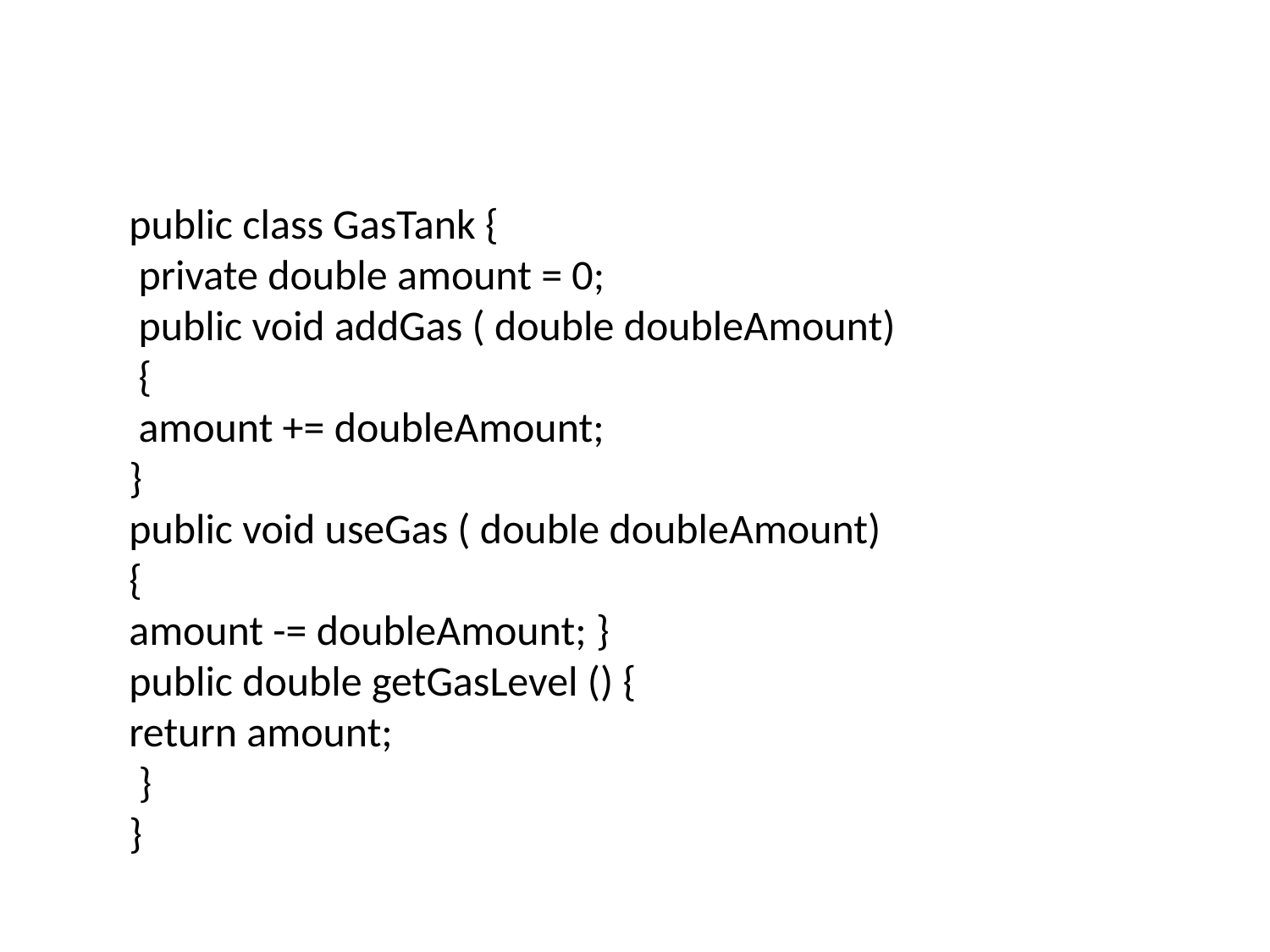

#
public class GasTank {
 private double amount = 0;
 public void addGas ( double doubleAmount)
 {
 amount += doubleAmount;
}
public void useGas ( double doubleAmount)
{
amount -= doubleAmount; }
public double getGasLevel () {
return amount;
 }
}
13